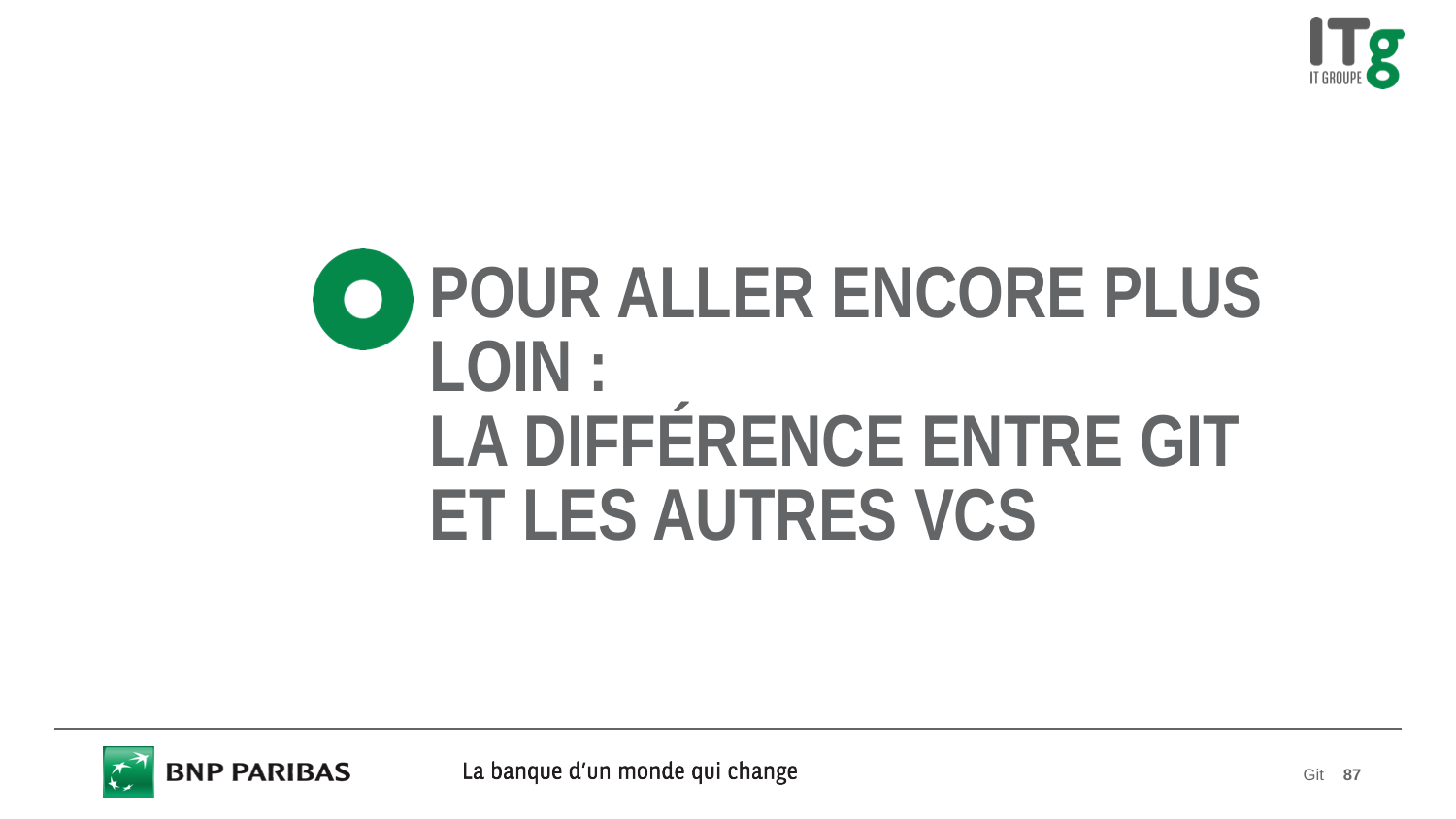

# Pour aller encore plus loin : La différence entre git et Les autres VCS
Git
87